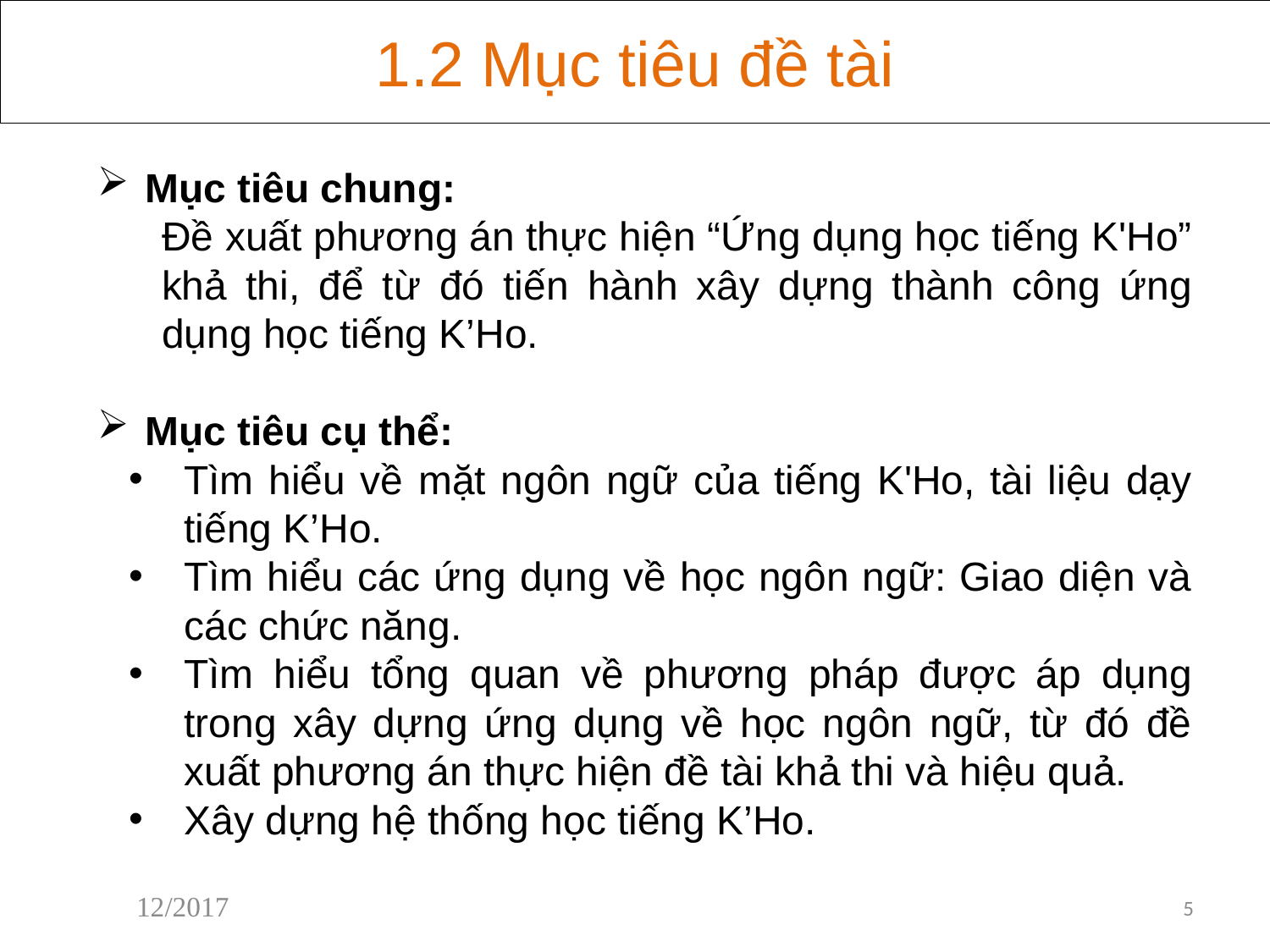

1.2 Mục tiêu đề tài
Mục tiêu chung:
Đề xuất phương án thực hiện “Ứng dụng học tiếng K'Ho” khả thi, để từ đó tiến hành xây dựng thành công ứng dụng học tiếng K’Ho.

Mục tiêu cụ thể:
Tìm hiểu về mặt ngôn ngữ của tiếng K'Ho, tài liệu dạy tiếng K’Ho.
Tìm hiểu các ứng dụng về học ngôn ngữ: Giao diện và các chức năng.
Tìm hiểu tổng quan về phương pháp được áp dụng trong xây dựng ứng dụng về học ngôn ngữ, từ đó đề xuất phương án thực hiện đề tài khả thi và hiệu quả.
Xây dựng hệ thống học tiếng K’Ho.
12/2017

5